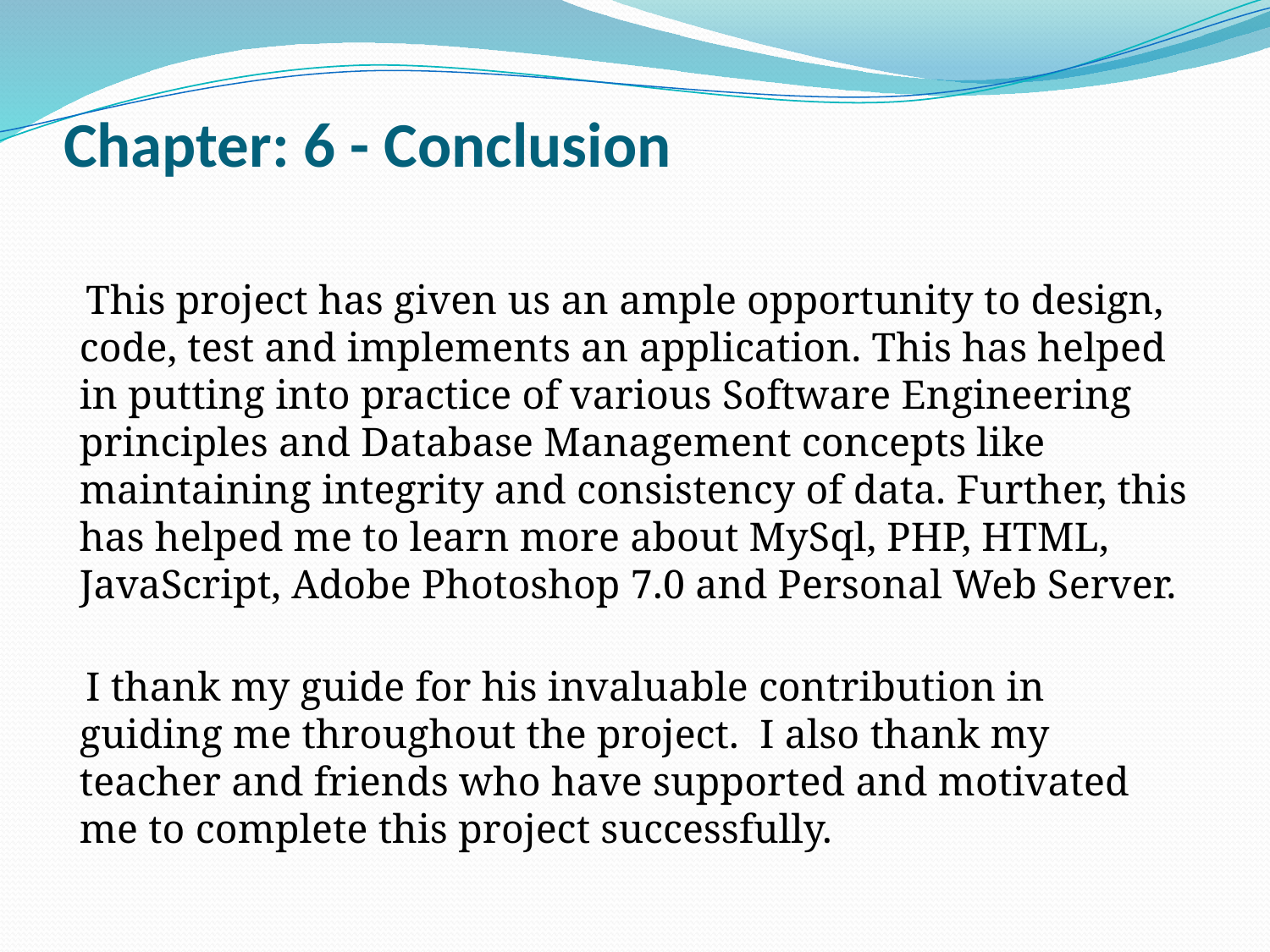

# Chapter: 6 - Conclusion
    This project has given us an ample opportunity to design, code, test and implements an application. This has helped in putting into practice of various Software Engineering principles and Database Management concepts like maintaining integrity and consistency of data. Further, this has helped me to learn more about MySql, PHP, HTML, JavaScript, Adobe Photoshop 7.0 and Personal Web Server.
    I thank my guide for his invaluable contribution in guiding me throughout the project.  I also thank my teacher and friends who have supported and motivated me to complete this project successfully.